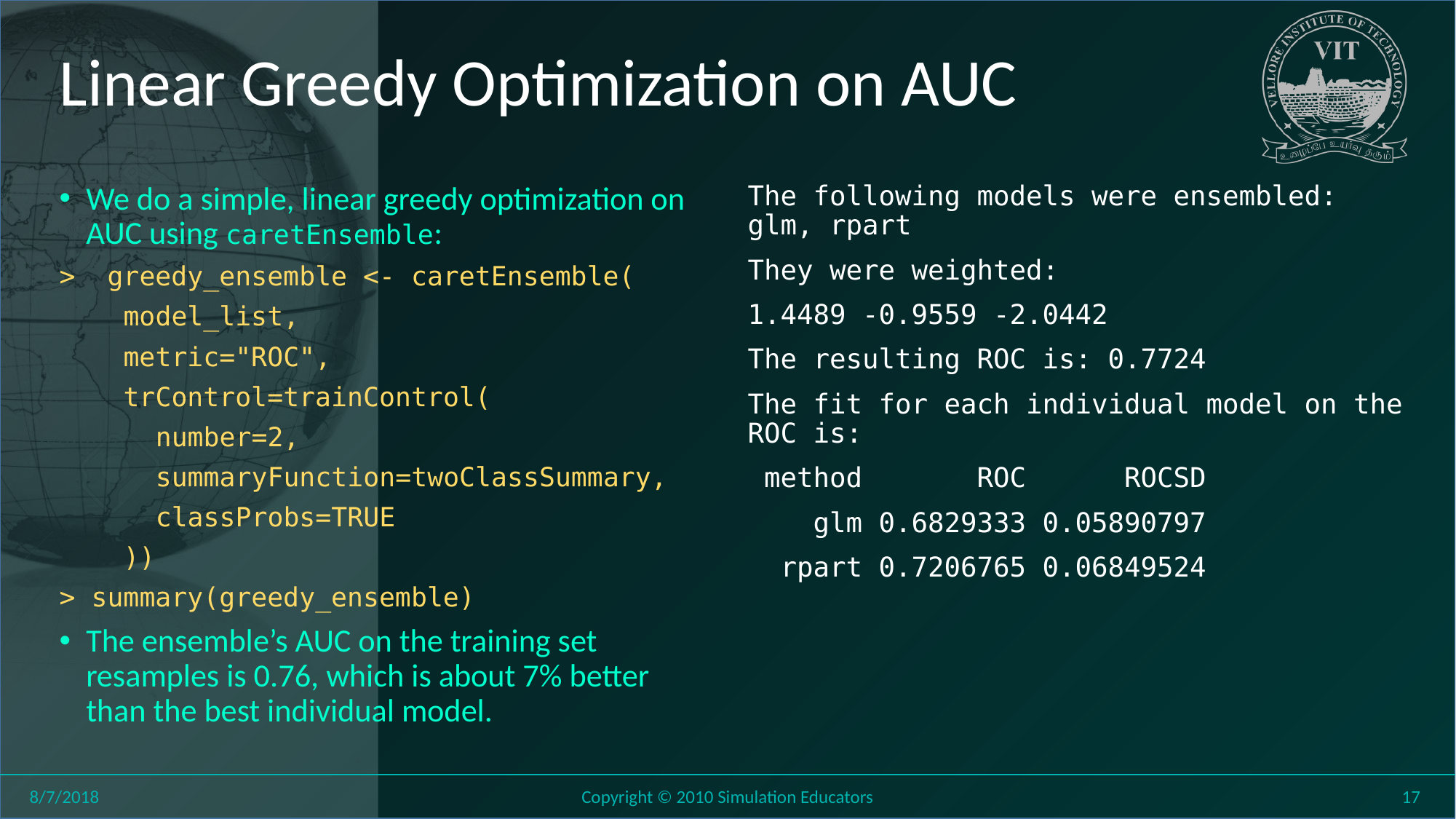

# Linear Greedy Optimization on AUC
We do a simple, linear greedy optimization on AUC using caretEnsemble:
>  greedy_ensemble <- caretEnsemble(
    model_list,
    metric="ROC",
    trControl=trainControl(
      number=2,
      summaryFunction=twoClassSummary,
      classProbs=TRUE
    ))
> summary(greedy_ensemble)
The ensemble’s AUC on the training set resamples is 0.76, which is about 7% better than the best individual model.

The following models were ensembled: glm, rpart
They were weighted:
1.4489 -0.9559 -2.0442
The resulting ROC is: 0.7724
The fit for each individual model on the ROC is:
 method       ROC      ROCSD
    glm 0.6829333 0.05890797
  rpart 0.7206765 0.06849524
8/7/2018
Copyright © 2010 Simulation Educators
17